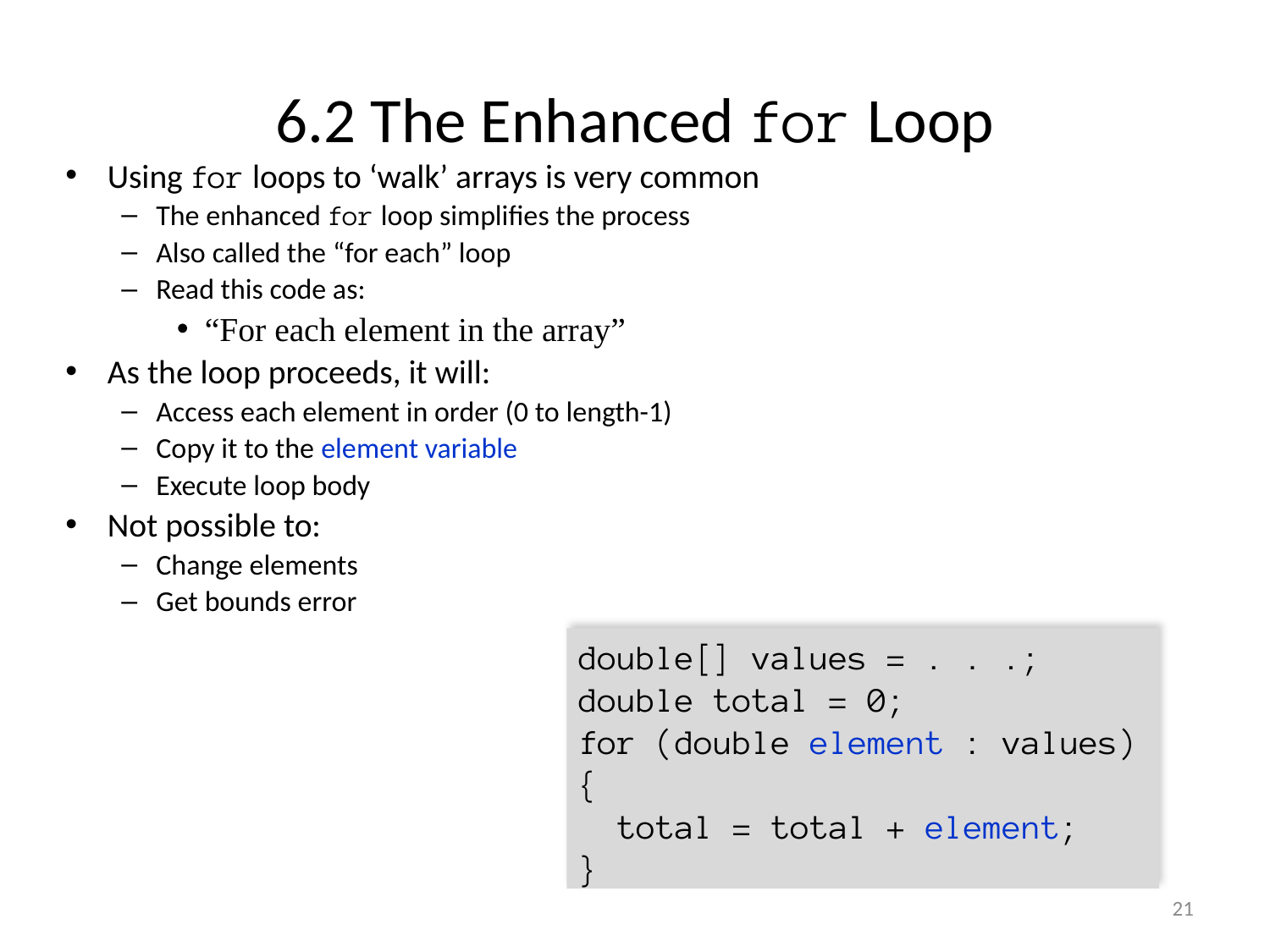

# 6.2 The Enhanced for Loop
Using for loops to ‘walk’ arrays is very common
The enhanced for loop simplifies the process
Also called the “for each” loop
Read this code as:
“For each element in the array”
As the loop proceeds, it will:
Access each element in order (0 to length-1)
Copy it to the element variable
Execute loop body
Not possible to:
Change elements
Get bounds error

double[] values = . . .;
double total = 0;
for (double element : values)
{
  total = total + element;
}
21